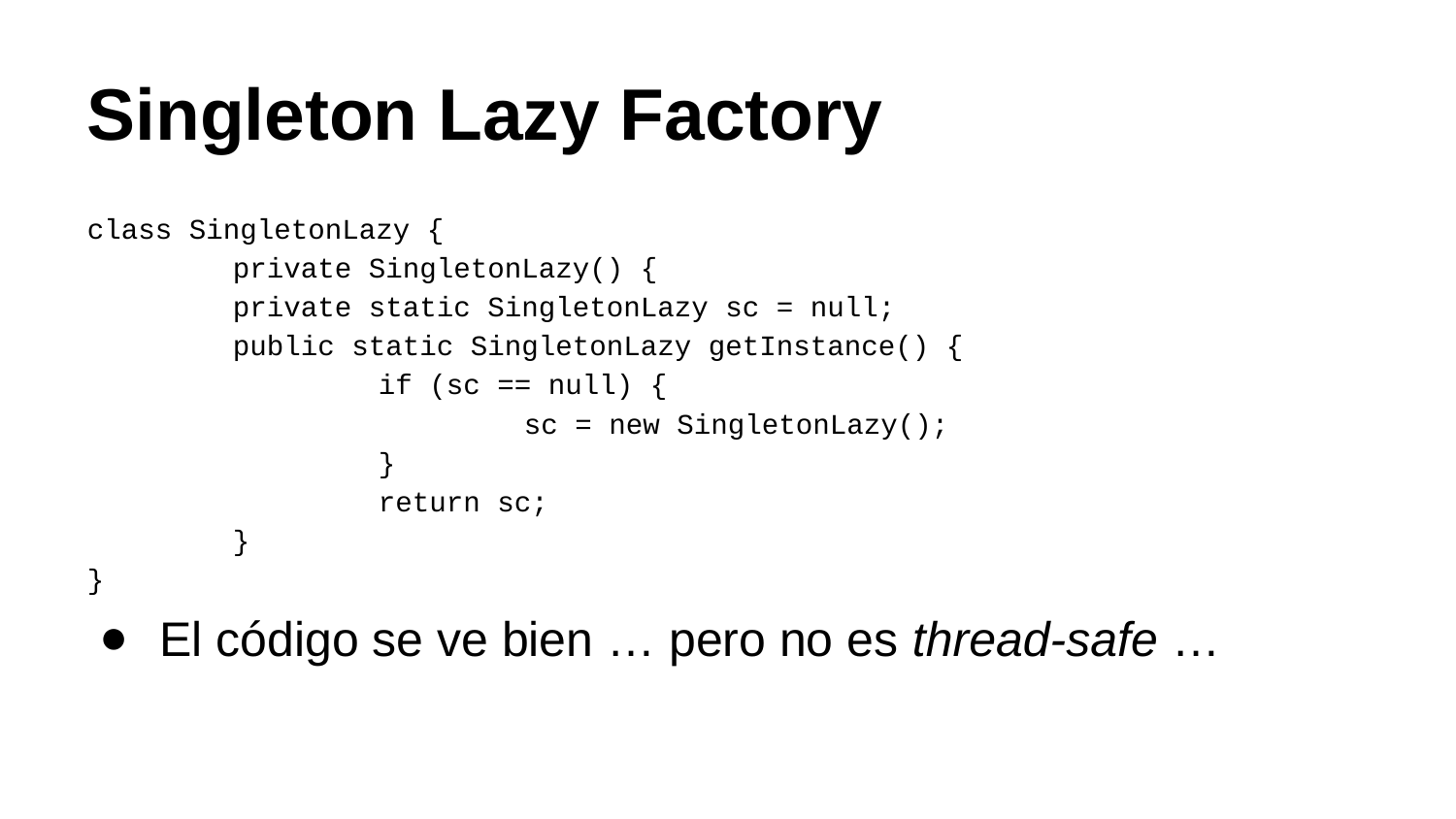

Singleton Lazy Factory
class SingletonLazy {
	private SingletonLazy() {
	private static SingletonLazy sc = null;
	public static SingletonLazy getInstance() {
		if (sc == null) {
			sc = new SingletonLazy();
		}
		return sc;
	}
}
El código se ve bien … pero no es thread-safe …